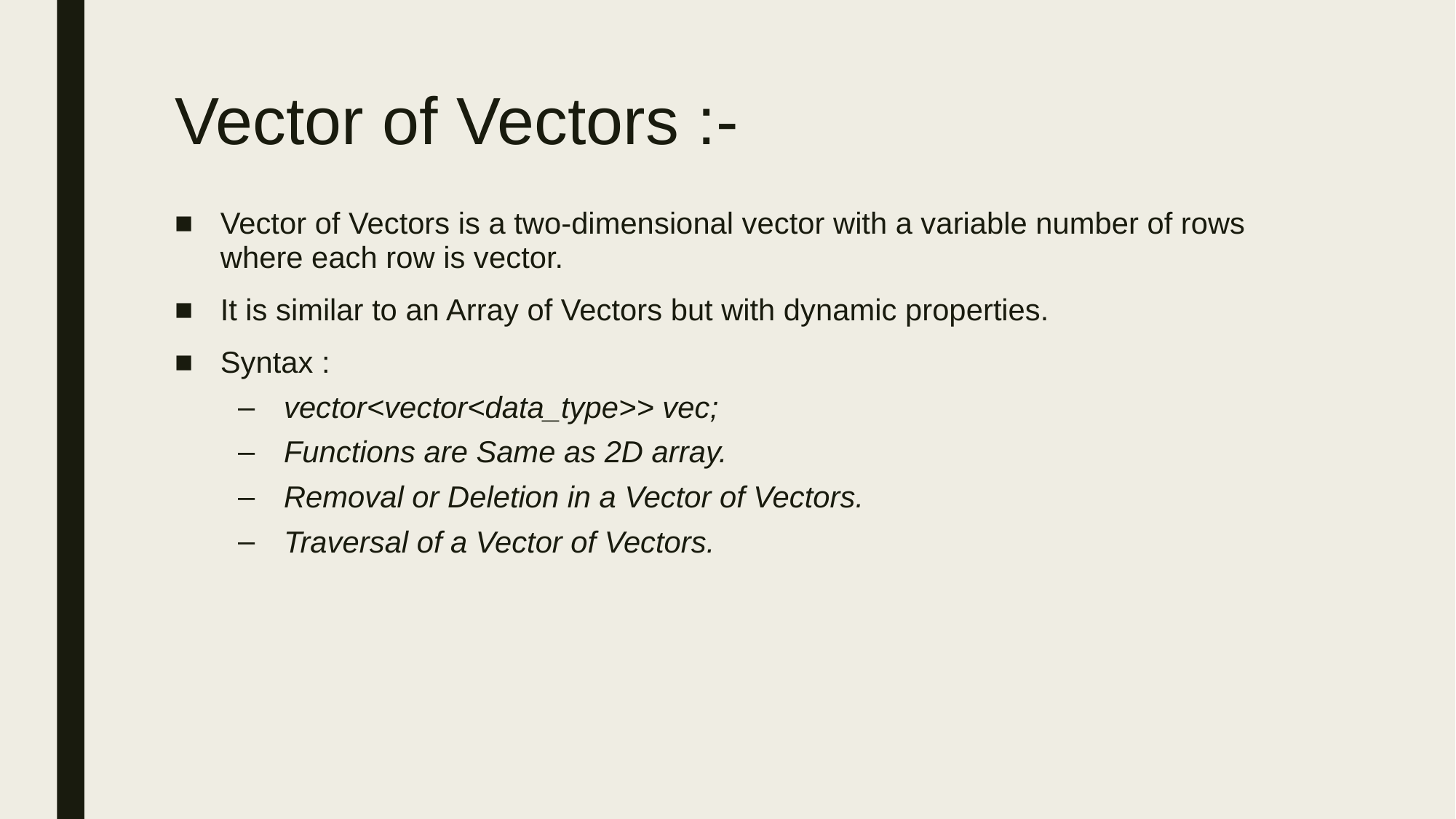

# Vector of Vectors :-
Vector of Vectors is a two-dimensional vector with a variable number of rows where each row is vector.
It is similar to an Array of Vectors but with dynamic properties.
Syntax :
vector<vector<data_type>> vec;
Functions are Same as 2D array.
Removal or Deletion in a Vector of Vectors.
Traversal of a Vector of Vectors.